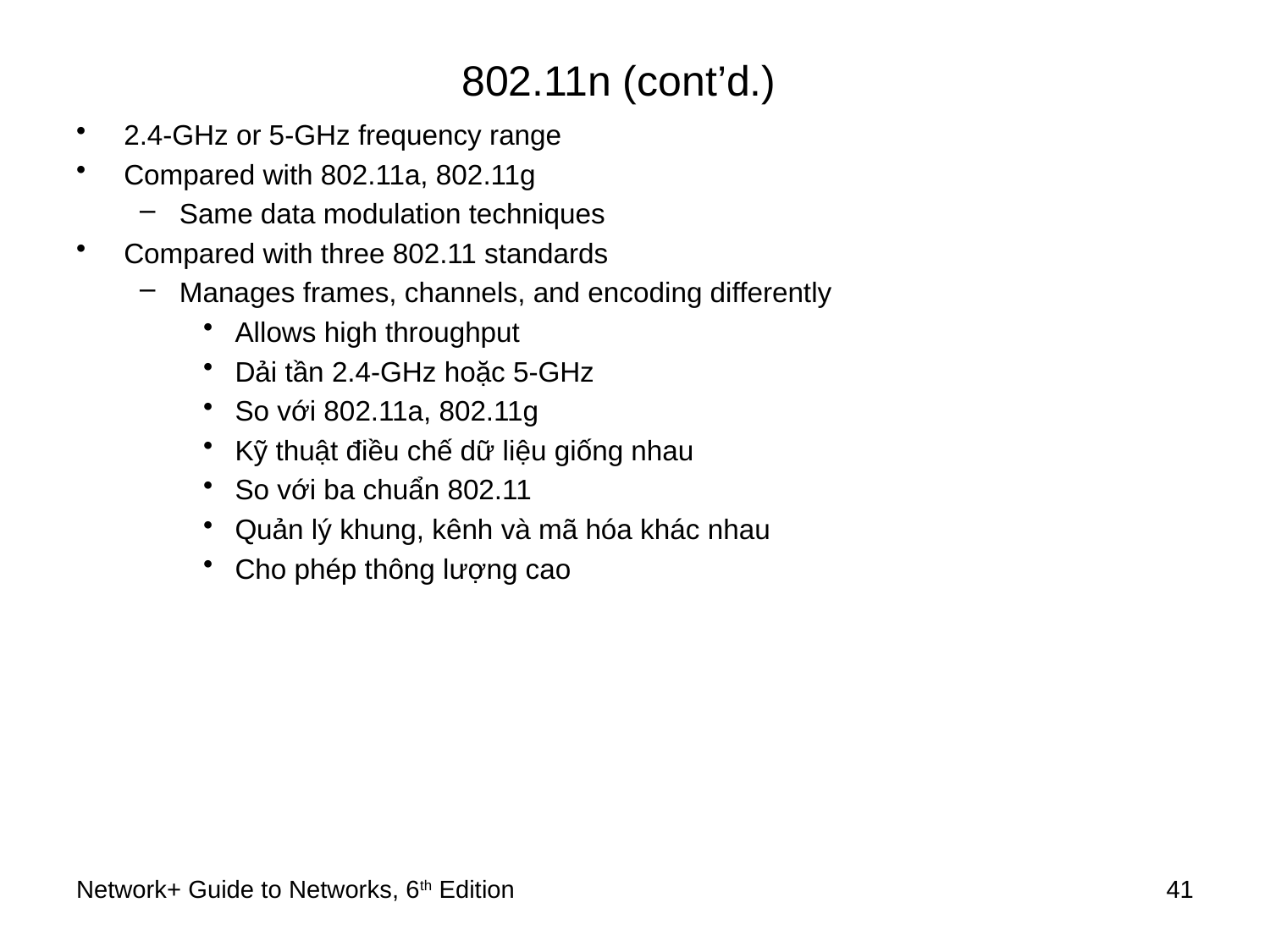

# 802.11n (cont’d.)
2.4-GHz or 5-GHz frequency range
Compared with 802.11a, 802.11g
Same data modulation techniques
Compared with three 802.11 standards
Manages frames, channels, and encoding differently
Allows high throughput
Dải tần 2.4-GHz hoặc 5-GHz
So với 802.11a, 802.11g
Kỹ thuật điều chế dữ liệu giống nhau
So với ba chuẩn 802.11
Quản lý khung, kênh và mã hóa khác nhau
Cho phép thông lượng cao

Network+ Guide to Networks, 6th Edition
41